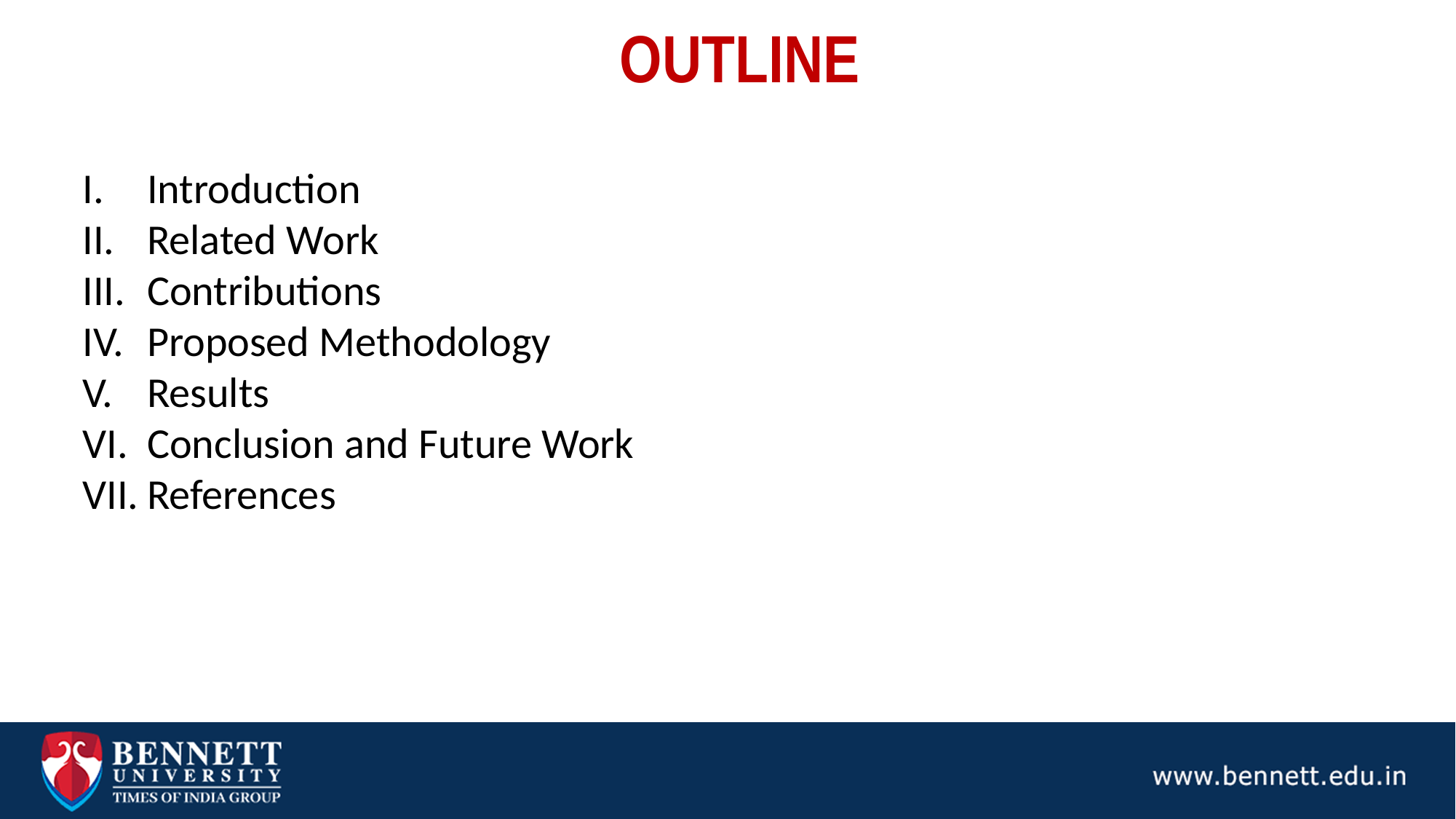

# OUTLINE
Introduction
Related Work
Contributions
Proposed Methodology
Results
Conclusion and Future Work
References